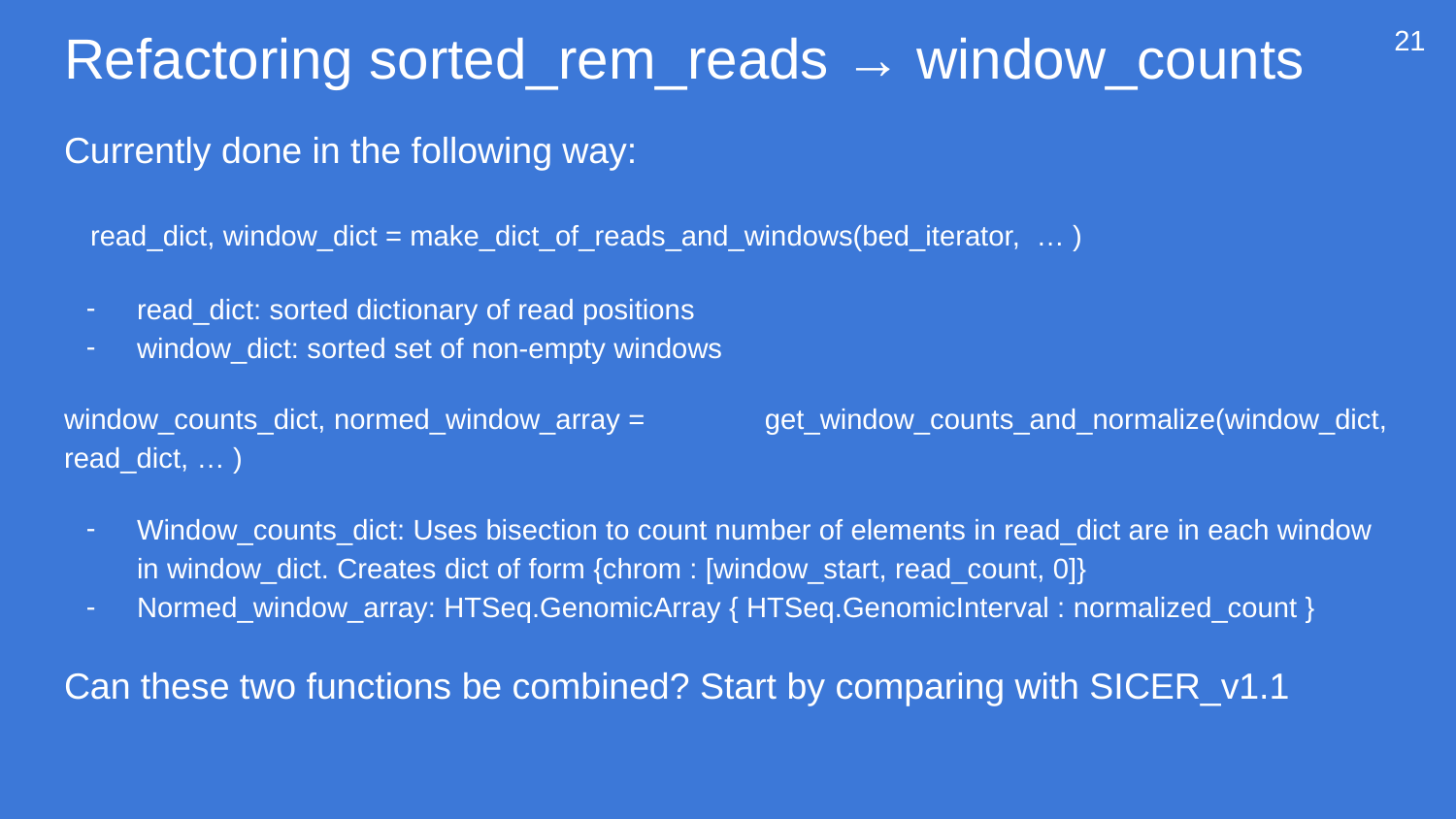

# Refactoring sorted_rem_reads → window_counts
21
Currently done in the following way:
   read_dict, window_dict = make_dict_of_reads_and_windows(bed_iterator,  … )
read_dict: sorted dictionary of read positions
window_dict: sorted set of non-empty windows
window_counts_dict, normed_window_array =               get_window_counts_and_normalize(window_dict, read_dict, … )
Window_counts_dict: Uses bisection to count number of elements in read_dict are in each window in window_dict. Creates dict of form {chrom : [window_start, read_count, 0]}
Normed_window_array: HTSeq.GenomicArray { HTSeq.GenomicInterval : normalized_count }
Can these two functions be combined? Start by comparing with SICER_v1.1